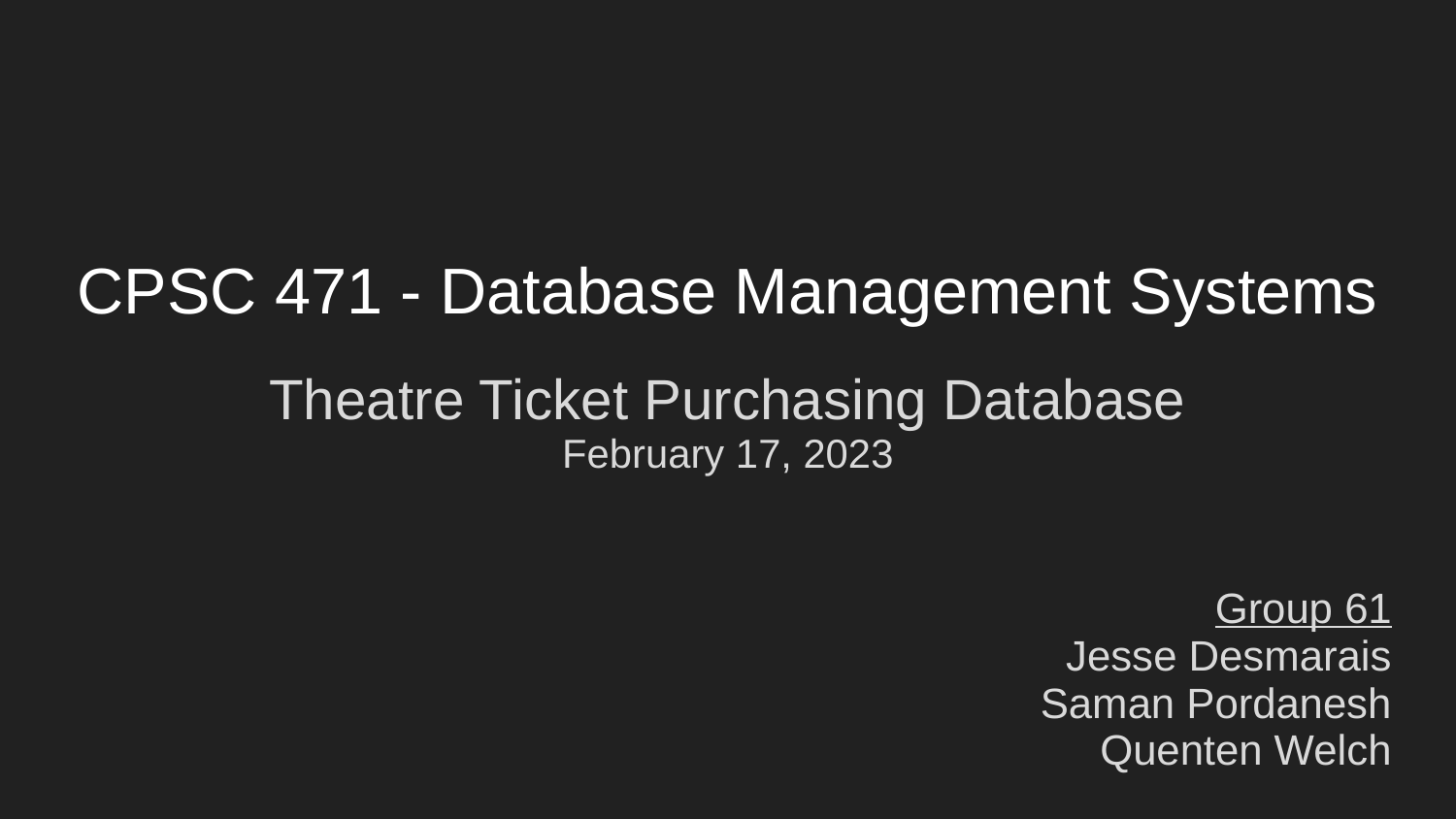

# CPSC 471 - Database Management Systems
Theatre Ticket Purchasing Database
February 17, 2023
Group 61
Jesse Desmarais
Saman Pordanesh
Quenten Welch